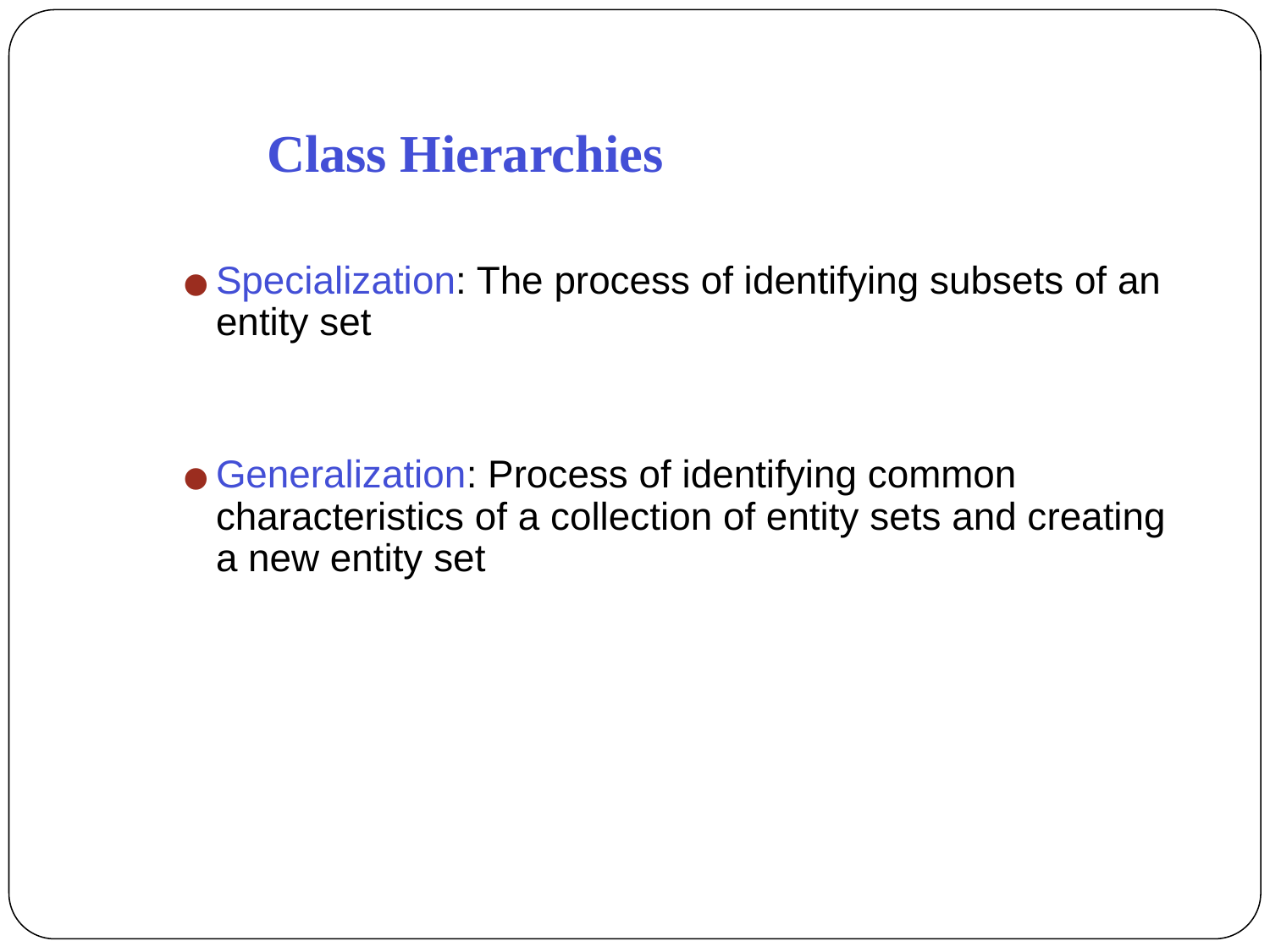

# Class Hierarchies

Specialization: The process of identifying subsets of an entity set

Generalization: Process of identifying common characteristics of a collection of entity sets and creating a new entity set